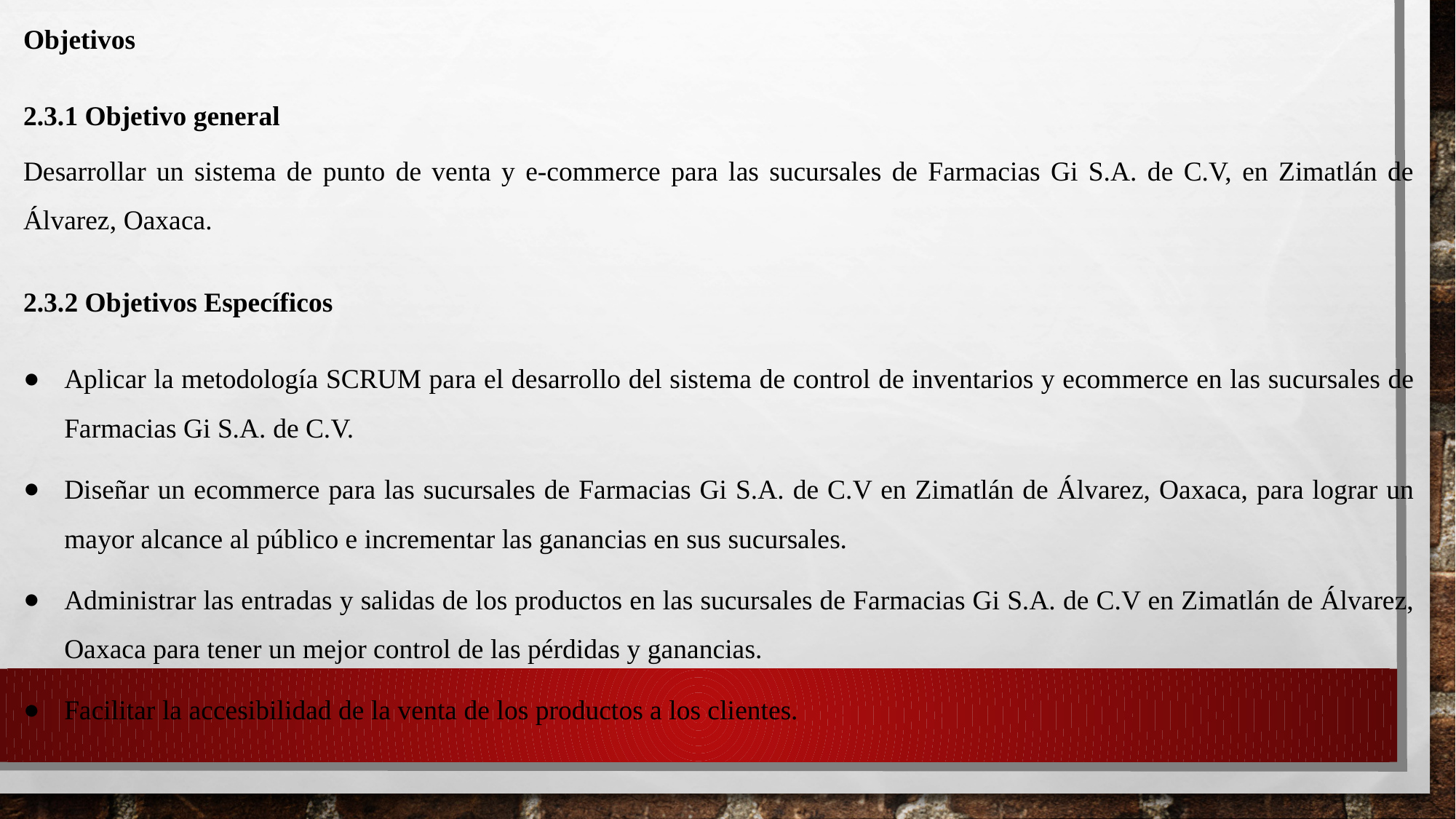

Objetivos
2.3.1 Objetivo general
Desarrollar un sistema de punto de venta y e-commerce para las sucursales de Farmacias Gi S.A. de C.V, en Zimatlán de Álvarez, Oaxaca.
2.3.2 Objetivos Específicos
Aplicar la metodología SCRUM para el desarrollo del sistema de control de inventarios y ecommerce en las sucursales de Farmacias Gi S.A. de C.V.
Diseñar un ecommerce para las sucursales de Farmacias Gi S.A. de C.V en Zimatlán de Álvarez, Oaxaca, para lograr un mayor alcance al público e incrementar las ganancias en sus sucursales.
Administrar las entradas y salidas de los productos en las sucursales de Farmacias Gi S.A. de C.V en Zimatlán de Álvarez, Oaxaca para tener un mejor control de las pérdidas y ganancias.
Facilitar la accesibilidad de la venta de los productos a los clientes.